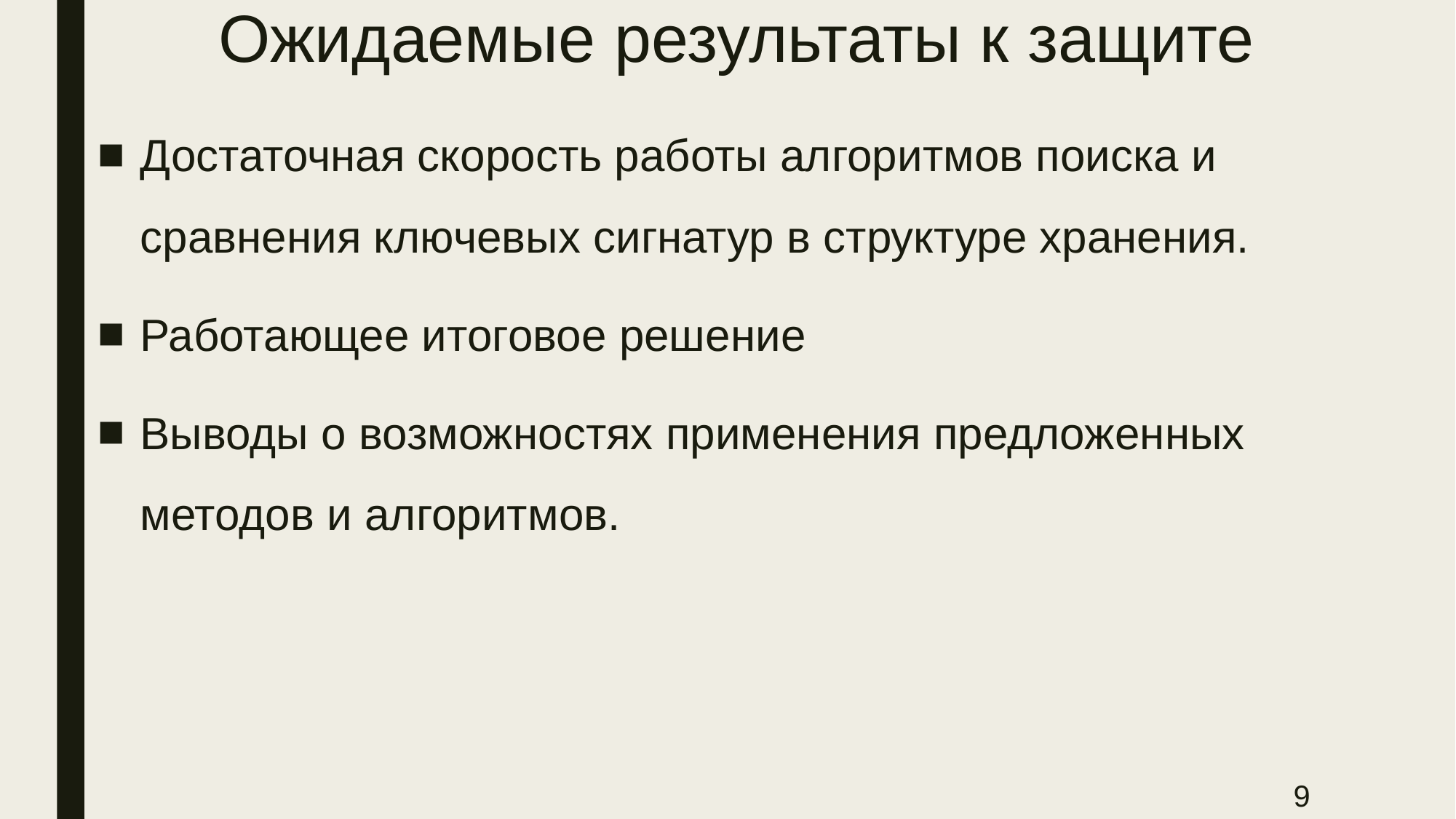

# Ожидаемые результаты к защите
Достаточная скорость работы алгоритмов поиска и сравнения ключевых сигнатур в структуре хранения.
Работающее итоговое решение
Выводы о возможностях применения предложенных методов и алгоритмов.
9